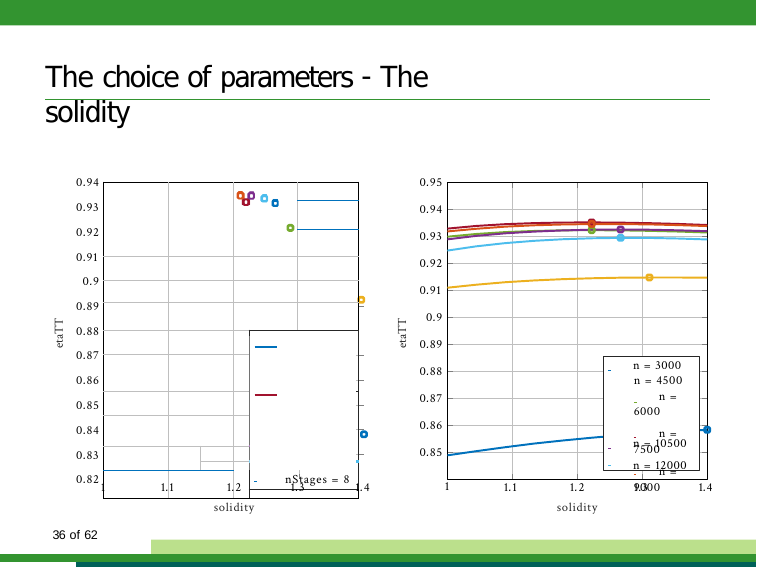

# The choice of parameters - The solidity

0.94
0.95
|  |  |  |  |  |  |  |  |
| --- | --- | --- | --- | --- | --- | --- | --- |
|  |  |  |  |  |  |  |  |
|  |  |  |  |  |  |  |  |
|  |  |  |  |  |  |  |  |
|  |  |  |  |  |  |  |  |
|  |  |  |  |  |  |  |  |
|  |  |  |  |  |  |  |  |
|  |  |  |  |  | nStages = 1 nStages = 2 nStages = 3 |  |  |
|  |  |  |  |  |  |  |  |
|  |  |  |  |  | nStages = 4 nStages = 5 nStages = 6 |  |  |
|  |  |  |  |  |  |  |  |
|  |  |  |  |  |  | nStages = 7 |  |
|  |  |  |  |  | nStages = 8 |  |  |
|  |  |  |  |  |  |  |  |
|  |  |  |  |  |  |  |  |

0.93
0.92
0.91
0.9
0.89

0.94

0.93

0.92

0.91

0.9
etaTT
etaTT

0.88
0.89

0.87

 	n = 3000
n = 4500
 	n = 6000
 	n = 7500
 	n = 9000

0.88
0.86

0.85
0.84
0.83
0.82
0.87

0.86

 	n = 10500
0.85
 	n = 12000

| 1 | 1.1 | 1.2 | 1.3 | 1.4 | 0.84 1 | 1.1 | 1.2 | 1.3 | 1.4 |
| --- | --- | --- | --- | --- | --- | --- | --- | --- | --- |
|  |  | solidity |  |  |  |  | solidity |  |  |

36 of 62